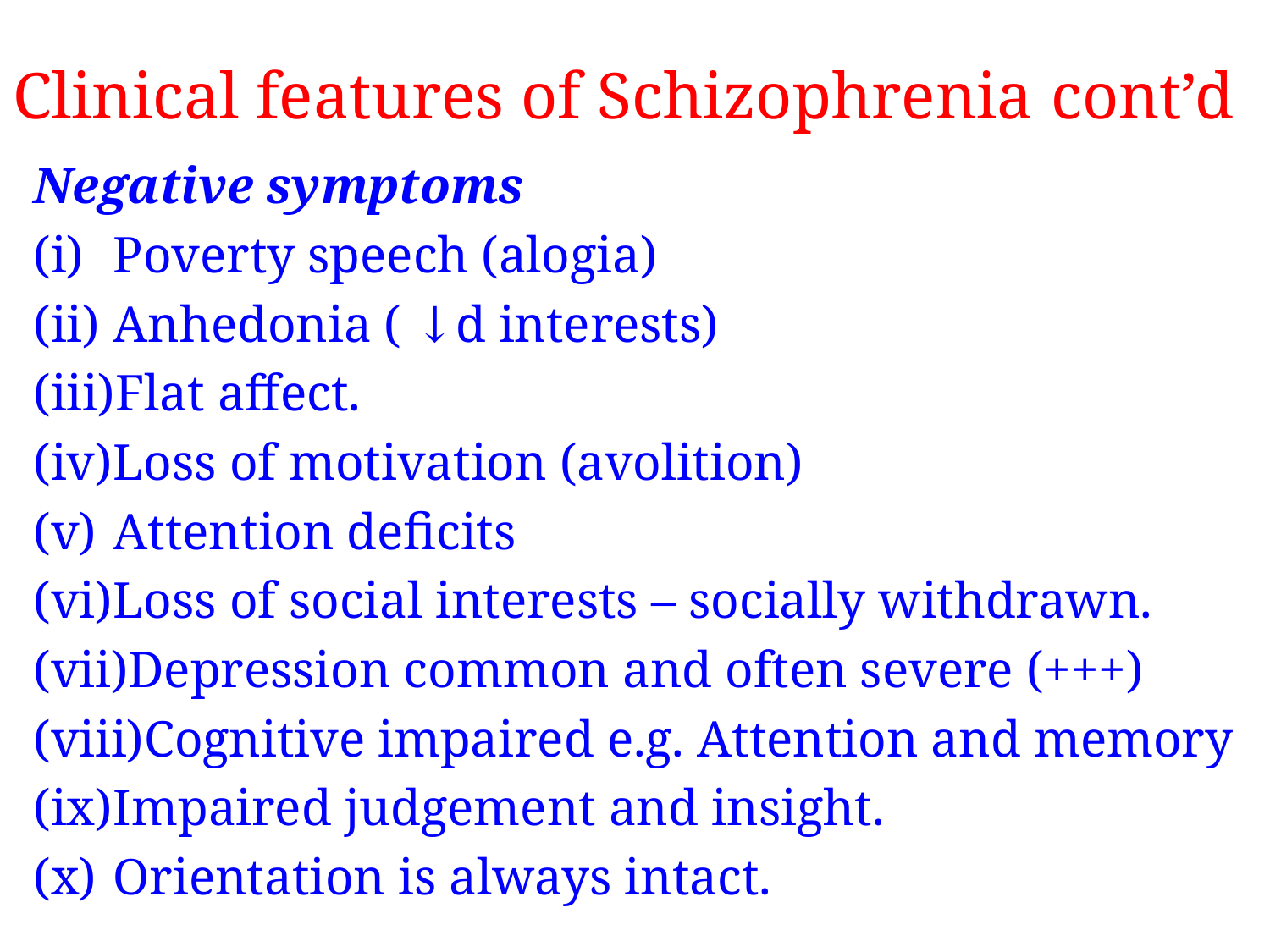

# Clinical features of Schizophrenia cont’d
Negative symptoms
Poverty speech (alogia)
Anhedonia ( ↓d interests)
Flat affect.
Loss of motivation (avolition)
Attention deficits
Loss of social interests – socially withdrawn.
Depression common and often severe (+++)
Cognitive impaired e.g. Attention and memory
Impaired judgement and insight.
Orientation is always intact.